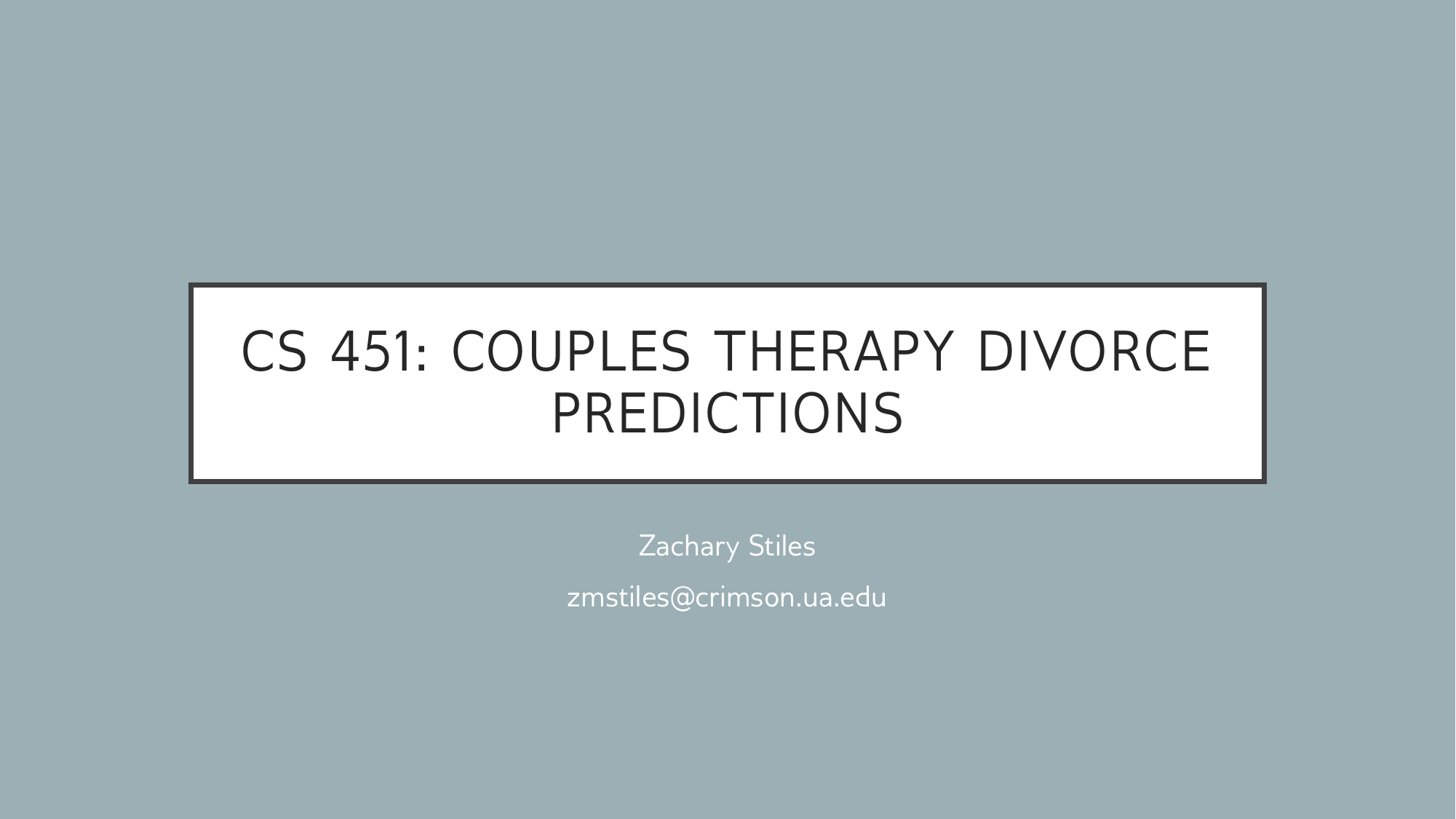

# CS 451: couples Therapy Divorce Predictions
Zachary Stiles
zmstiles@crimson.ua.edu